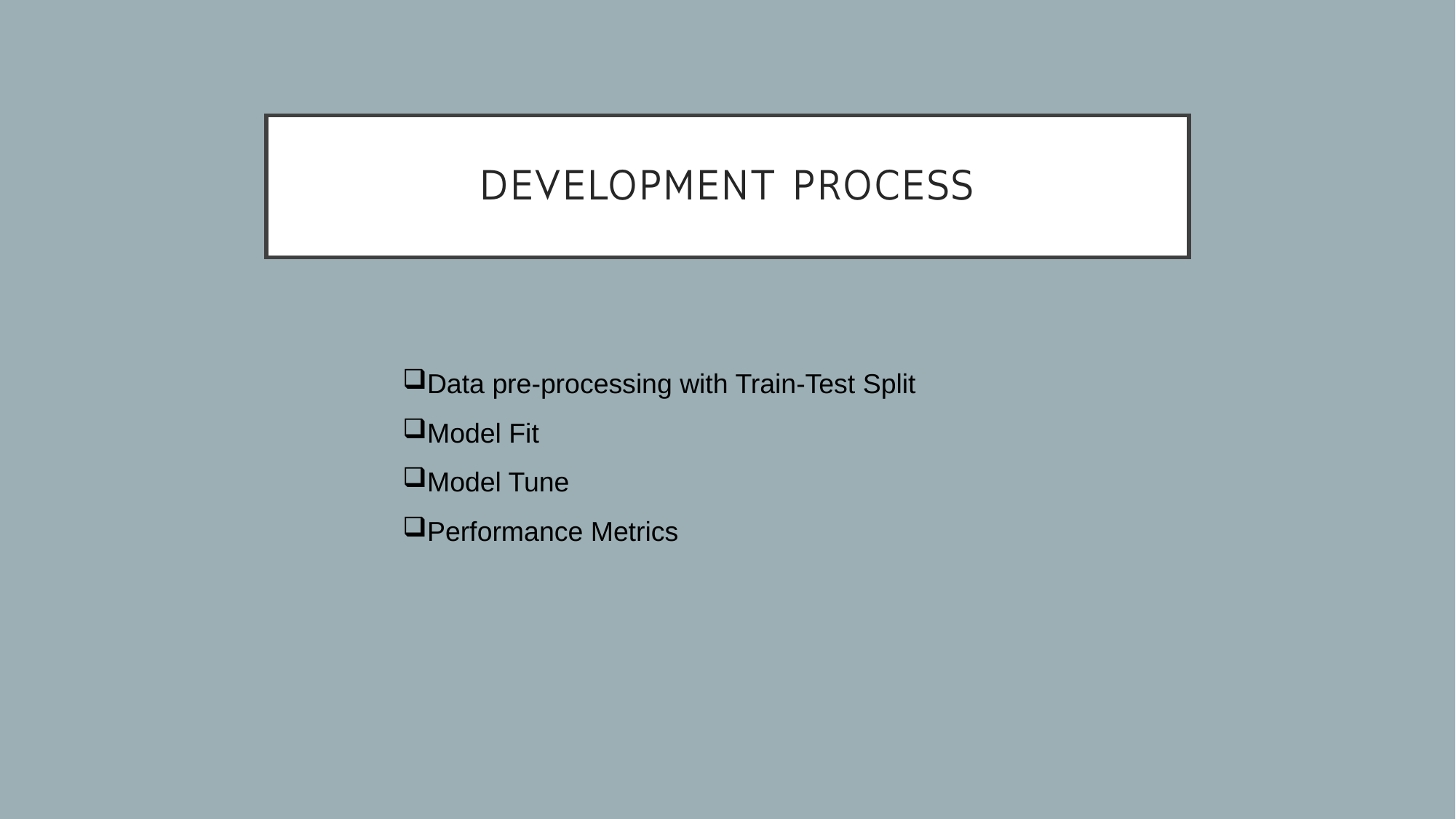

# Development PROCESS
Data pre-processing with Train-Test Split
Model Fit
Model Tune
Performance Metrics